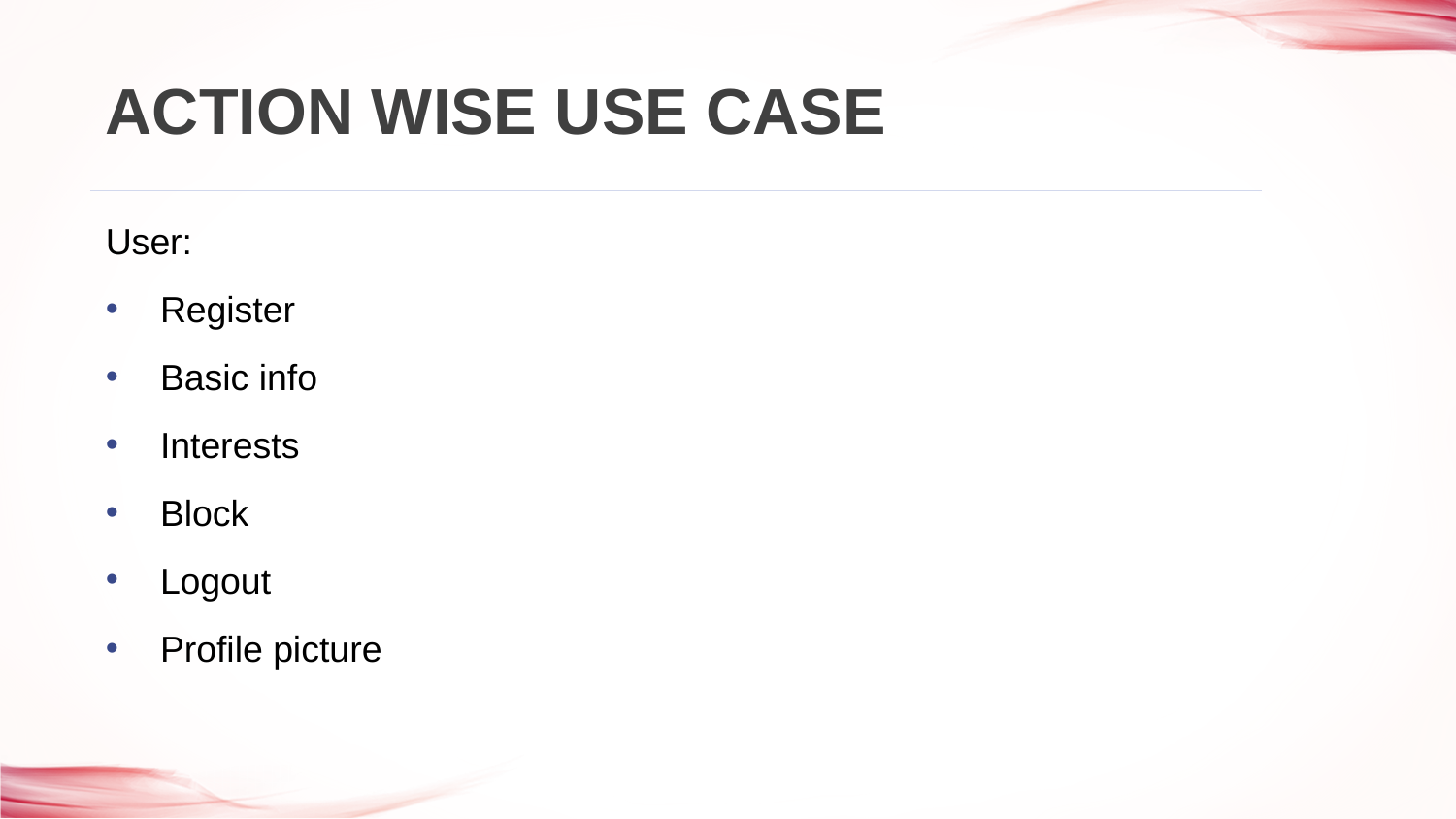

action wise use case
# User:
Register
Basic info
Interests
Block
Logout
Profile picture